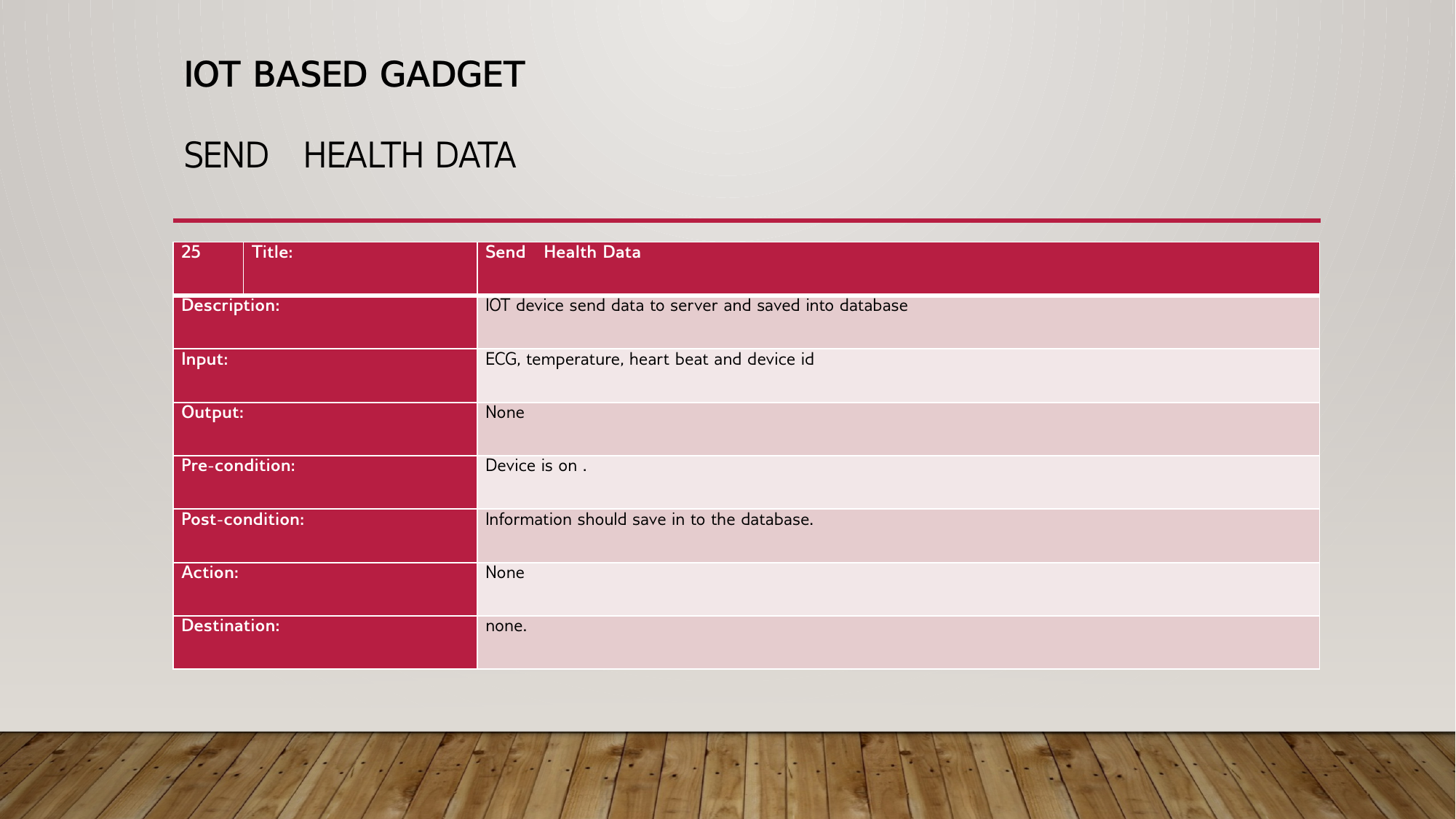

# IOT Based gadget Send   Health Data
| 25 | Title: | Send Health Data |
| --- | --- | --- |
| Description: |  | IOT device send data to server and saved into database |
| Input: |  | ECG, temperature, heart beat and device id |
| Output: |  | None |
| Pre-condition: |  | Device is on . |
| Post-condition: |  | Information should save in to the database. |
| Action: |  | None |
| Destination: |  | none. |